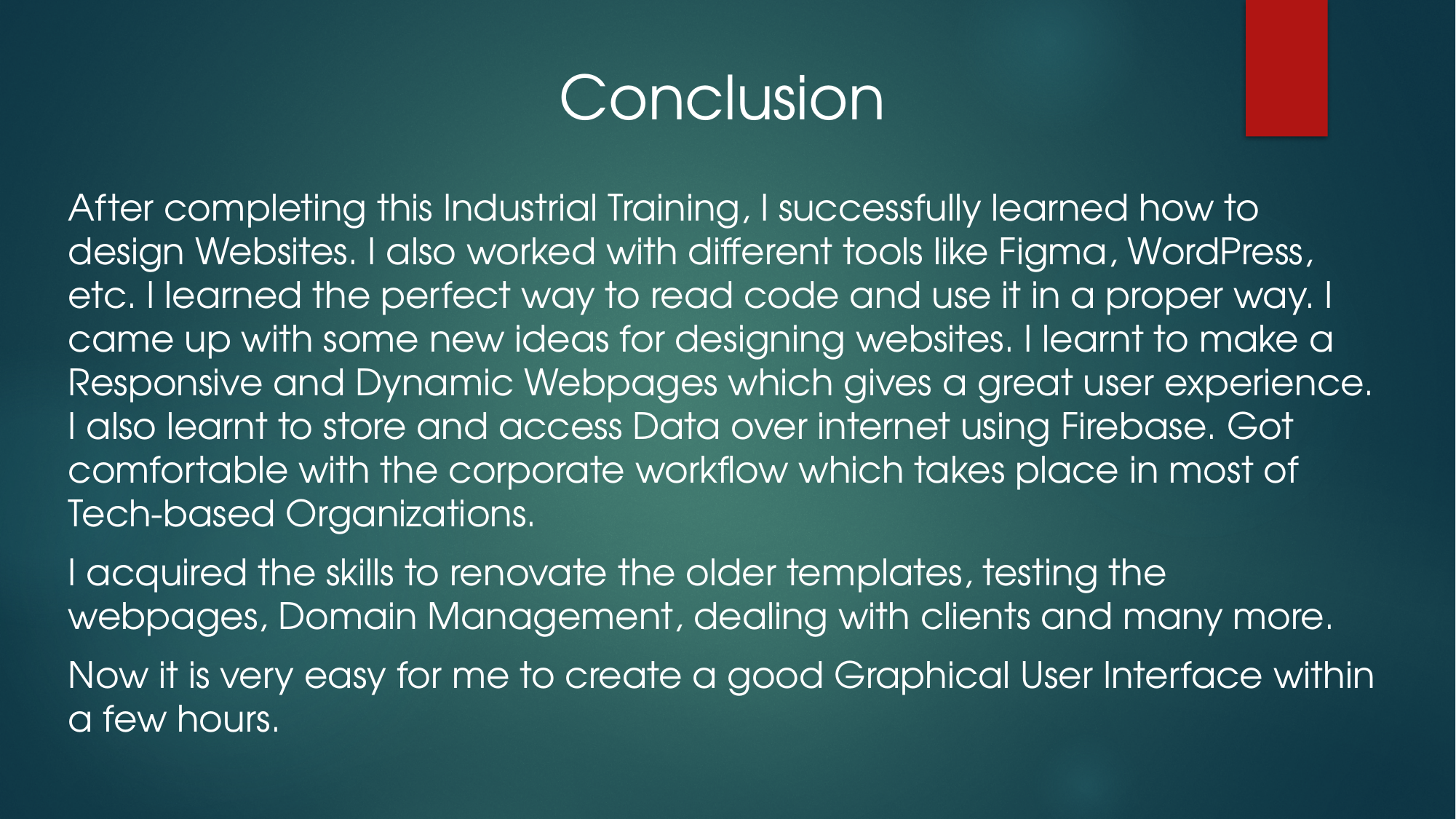

# Conclusion
After completing this Industrial Training, I successfully learned how to design Websites. I also worked with different tools like Figma, WordPress, etc. I learned the perfect way to read code and use it in a proper way. I came up with some new ideas for designing websites. I learnt to make a Responsive and Dynamic Webpages which gives a great user experience. I also learnt to store and access Data over internet using Firebase. Got comfortable with the corporate workflow which takes place in most of Tech-based Organizations.
I acquired the skills to renovate the older templates, testing the webpages, Domain Management, dealing with clients and many more.
Now it is very easy for me to create a good Graphical User Interface within a few hours.